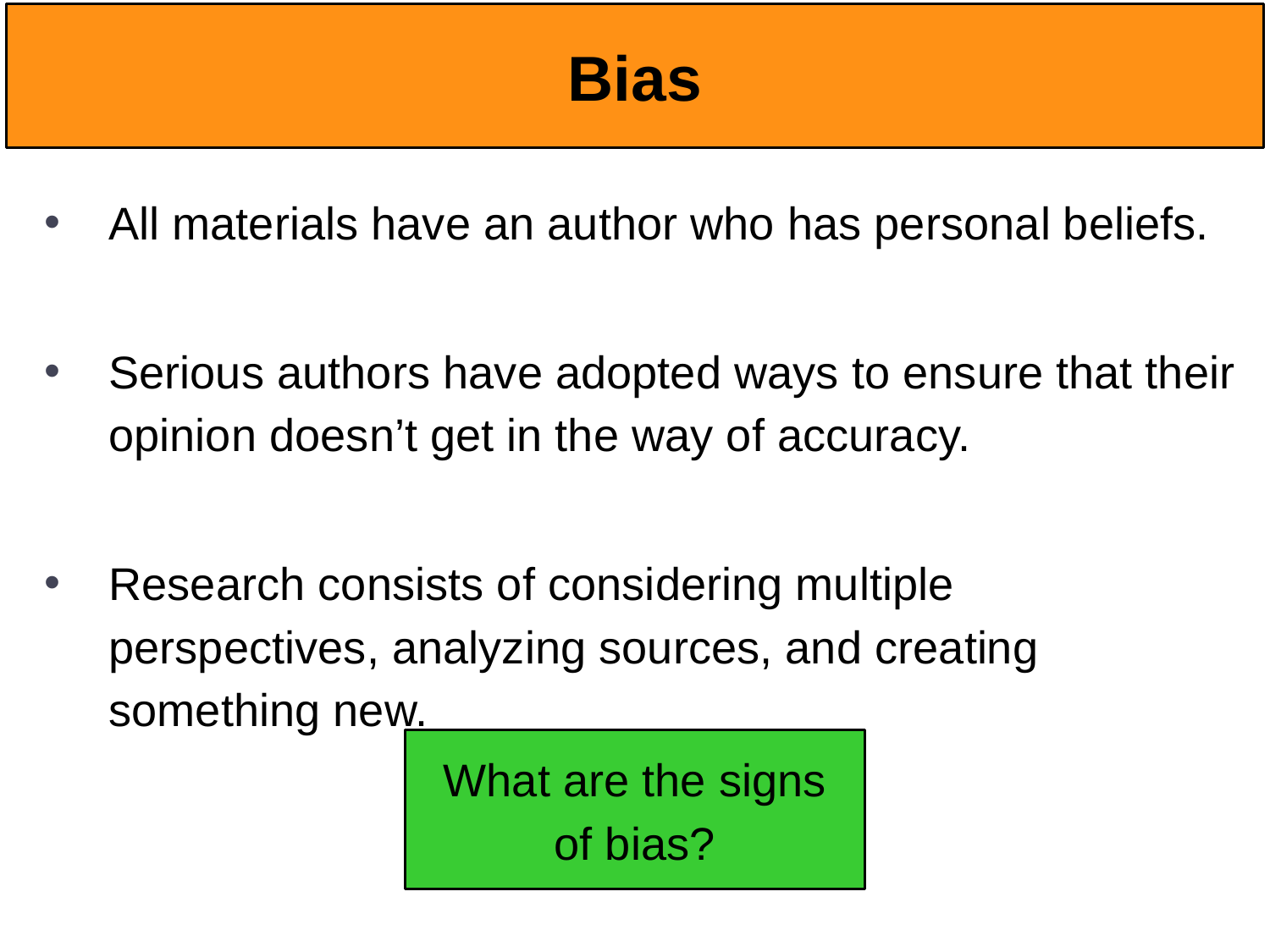

# Bias
All materials have an author who has personal beliefs.

Serious authors have adopted ways to ensure that their opinion doesn’t get in the way of accuracy.

Research consists of considering multiple perspectives, analyzing sources, and creating something new.

What are the signs of bias?